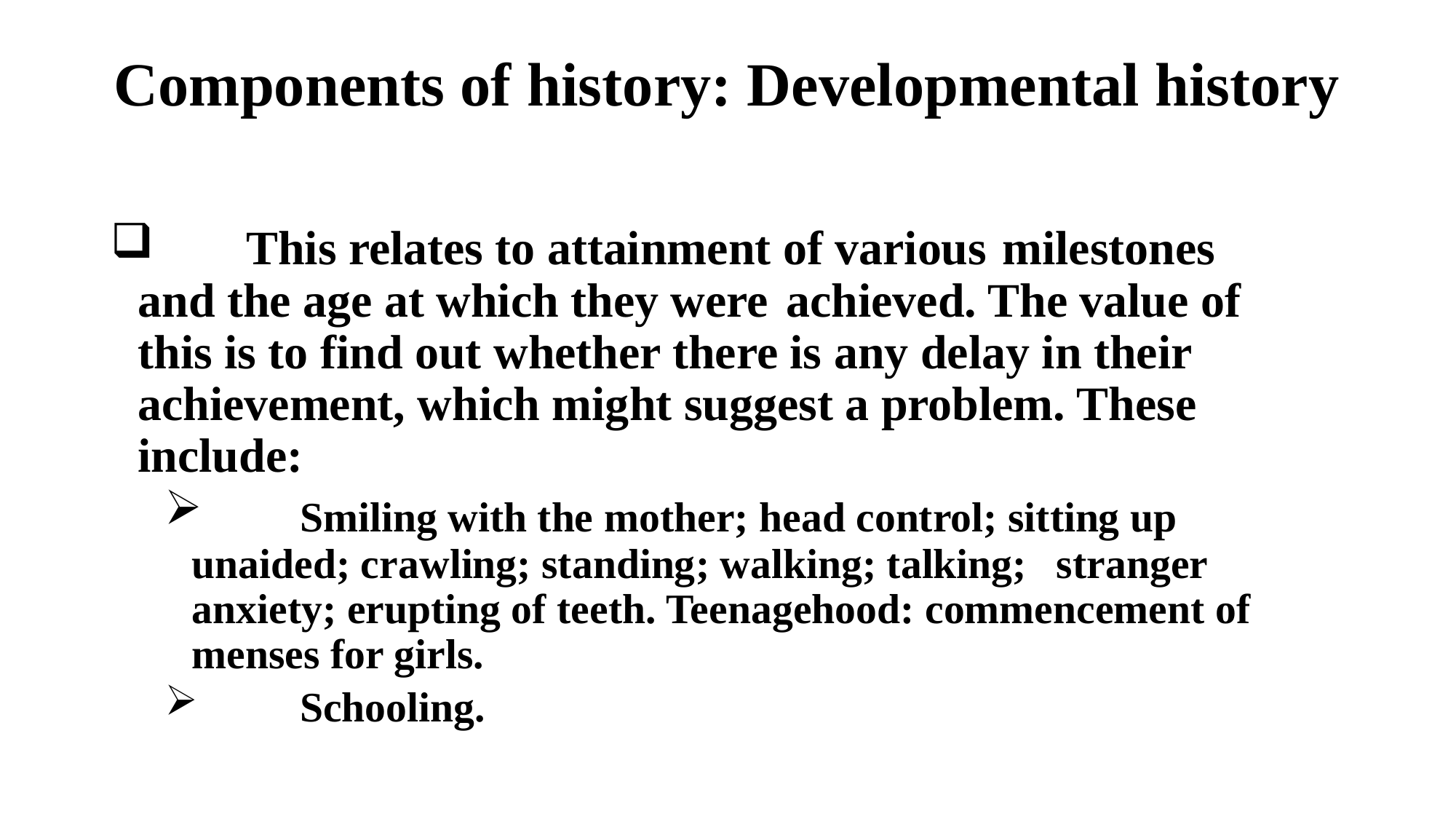

# Components of history: Developmental history
 	This relates to attainment of various 	milestones 	and the age at which they were 	achieved. The value of 	this is to find out whether there is any delay in their 	achievement, which might suggest a problem. These 	include:
 	Smiling with the mother; head control; sitting up 	unaided; crawling; standing; walking; talking; 	stranger 	anxiety; erupting of teeth. Teenagehood: commencement of 	menses for girls.
 	Schooling.